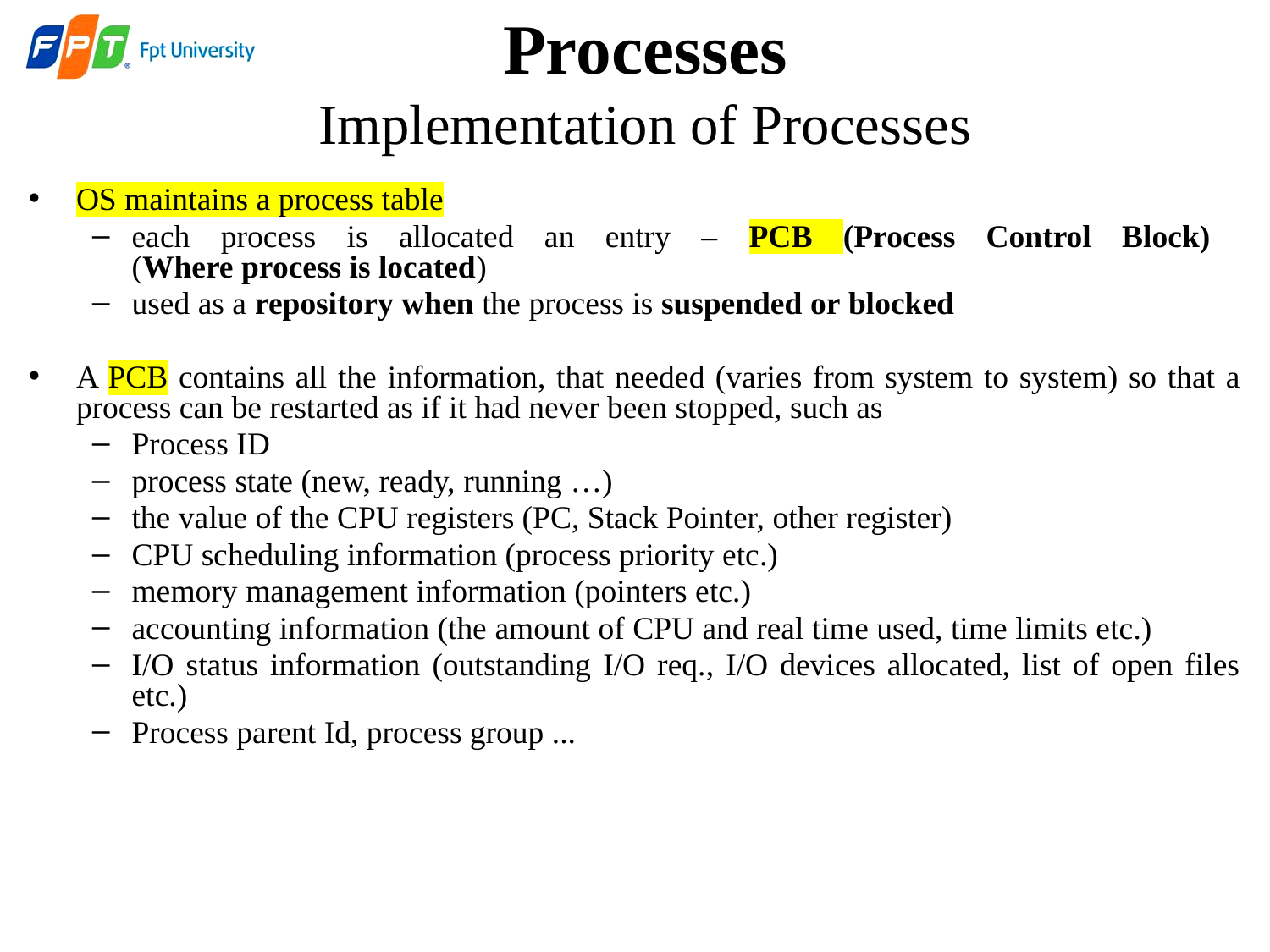

# Processes Implementation of Processes
OS maintains a process table
each process is allocated an entry – PCB (Process Control Block)
(Where process is located)
used as a repository when the process is suspended or blocked

A PCB contains all the information, that needed (varies from system to system) so that a process can be restarted as if it had never been stopped, such as
Process ID
process state (new, ready, running …)
the value of the CPU registers (PC, Stack Pointer, other register)
CPU scheduling information (process priority etc.)
memory management information (pointers etc.)
accounting information (the amount of CPU and real time used, time limits etc.)
I/O status information (outstanding I/O req., I/O devices allocated, list of open files etc.)
Process parent Id, process group ...